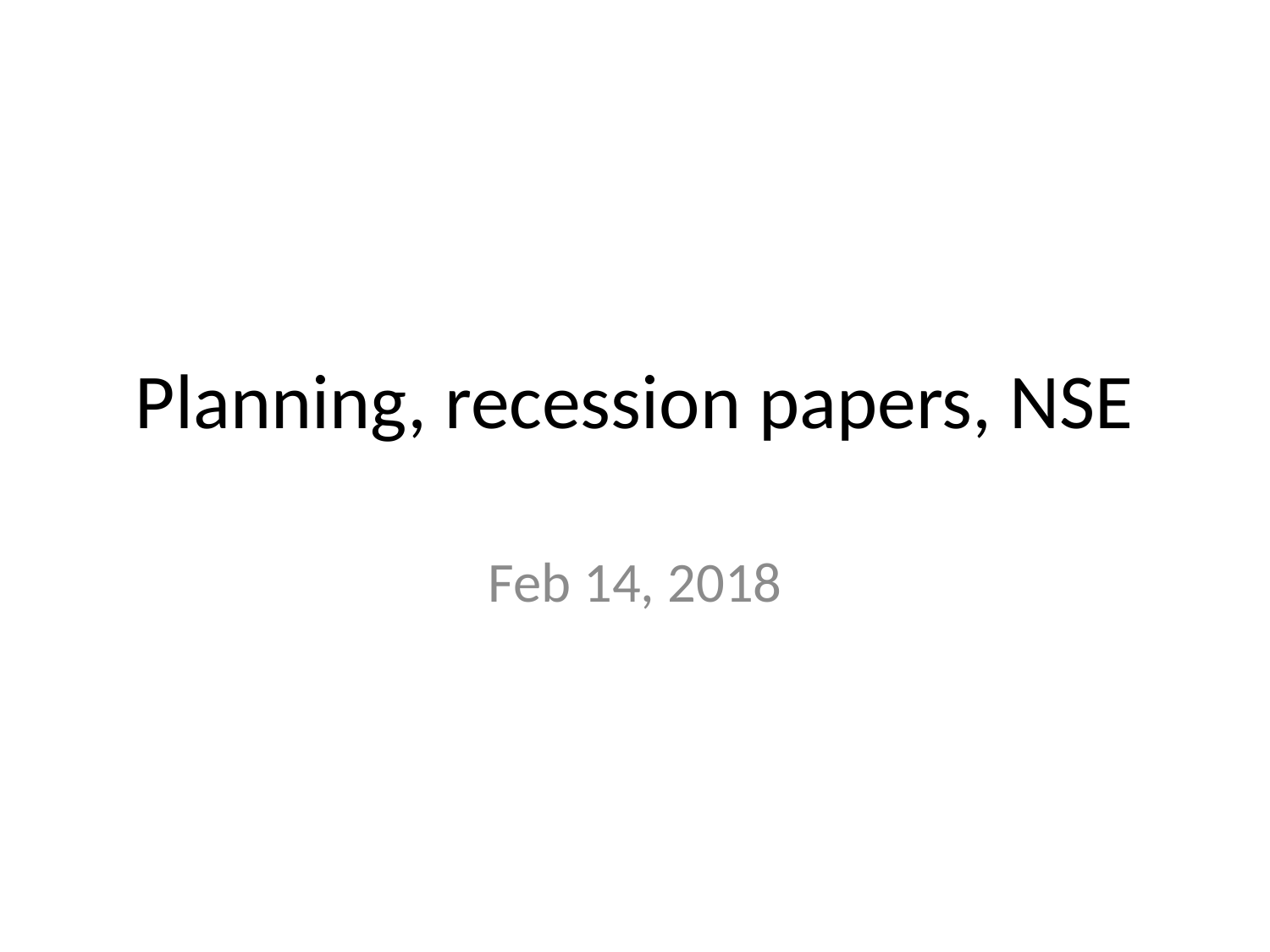

# Planning, recession papers, NSE
Feb 14, 2018